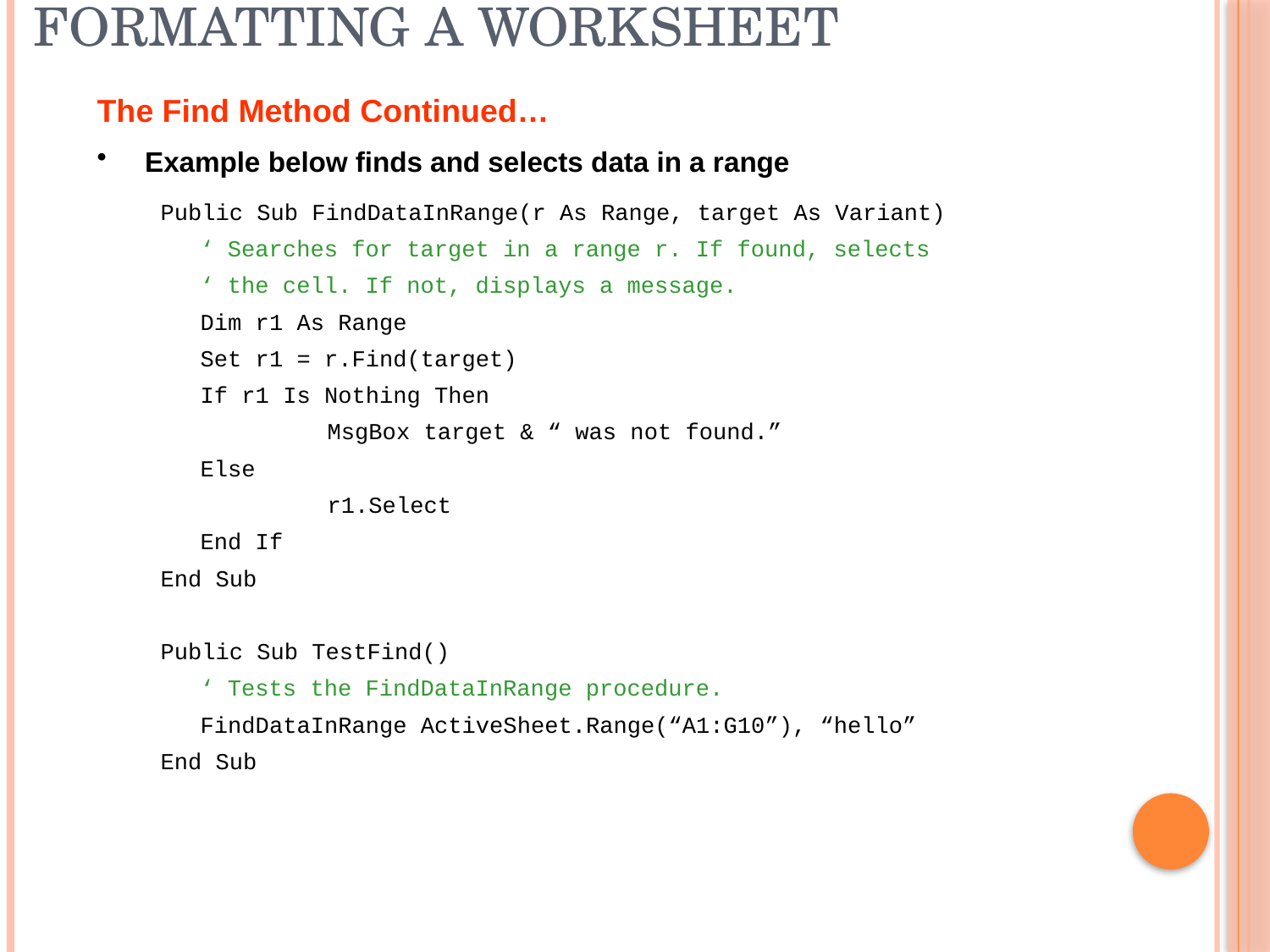

# Formatting a Worksheet
The Find Method Continued…
Example below finds and selects data in a range
Public Sub FindDataInRange(r As Range, target As Variant)
	‘ Searches for target in a range r. If found, selects
	‘ the cell. If not, displays a message.
	Dim r1 As Range
	Set r1 = r.Find(target)
	If r1 Is Nothing Then
		MsgBox target & “ was not found.”
	Else
		r1.Select
	End If
End Sub

Public Sub TestFind()
	‘ Tests the FindDataInRange procedure.
	FindDataInRange ActiveSheet.Range(“A1:G10”), “hello”
End Sub

30